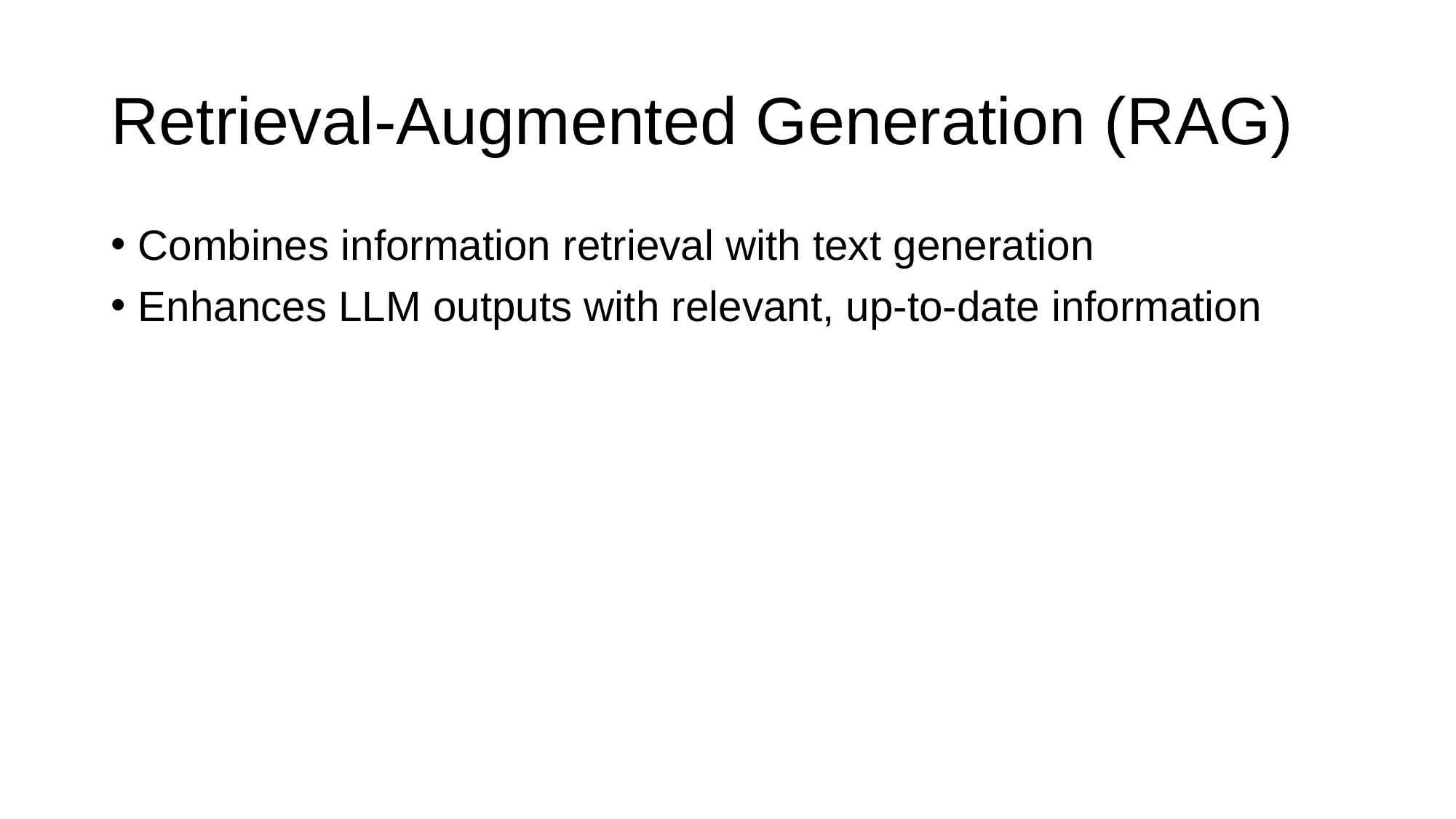

# Retrieval-Augmented Generation (RAG)
Combines information retrieval with text generation
Enhances LLM outputs with relevant, up-to-date information